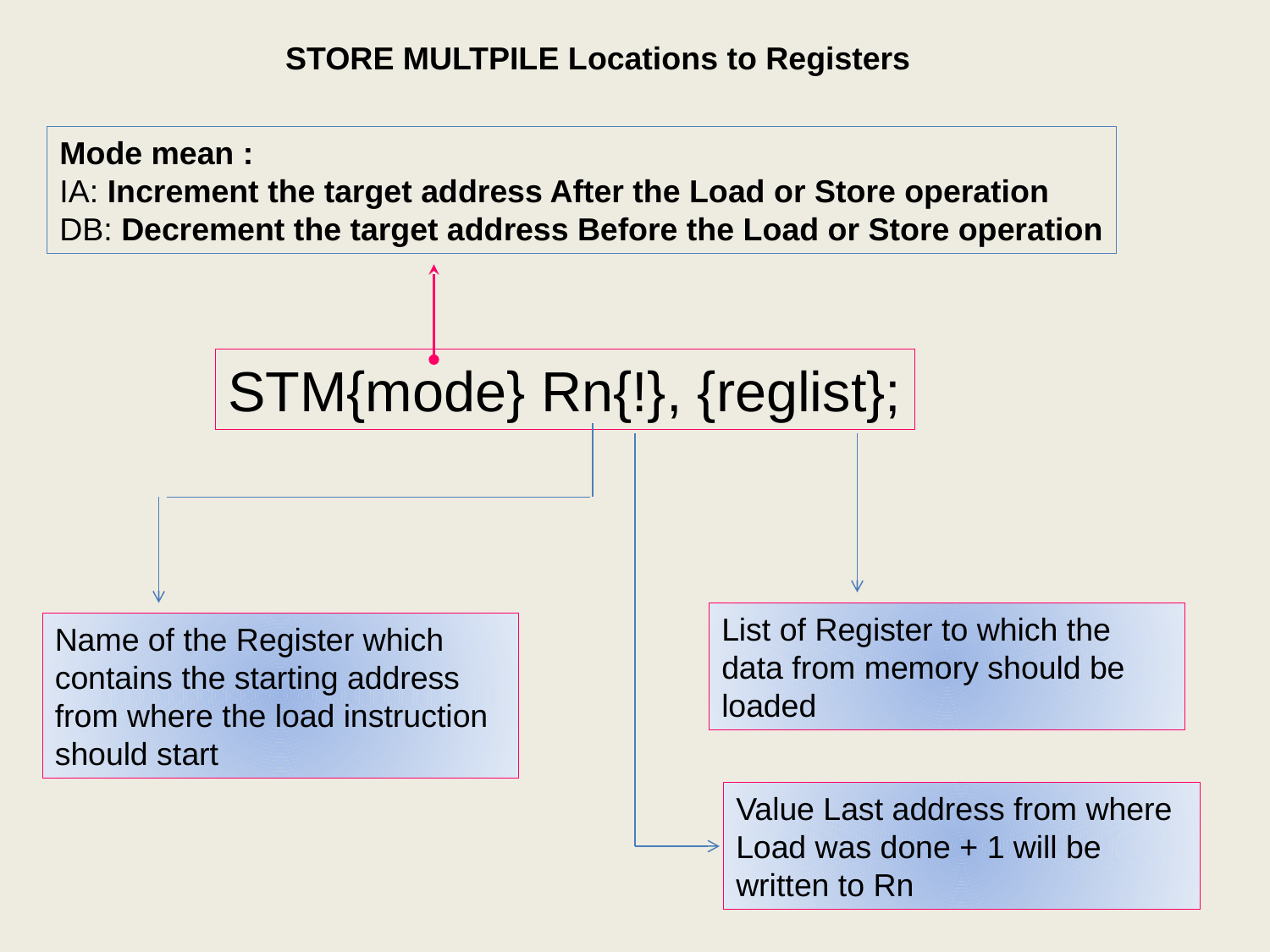

STORE MULTPILE Locations to Registers
Mode mean :
IA: Increment the target address After the Load or Store operation
DB: Decrement the target address Before the Load or Store operation
STM{mode} Rn{!}, {reglist};
List of Register to which the data from memory should be loaded
Name of the Register which contains the starting address from where the load instruction should start
Value Last address from where Load was done + 1 will be written to Rn